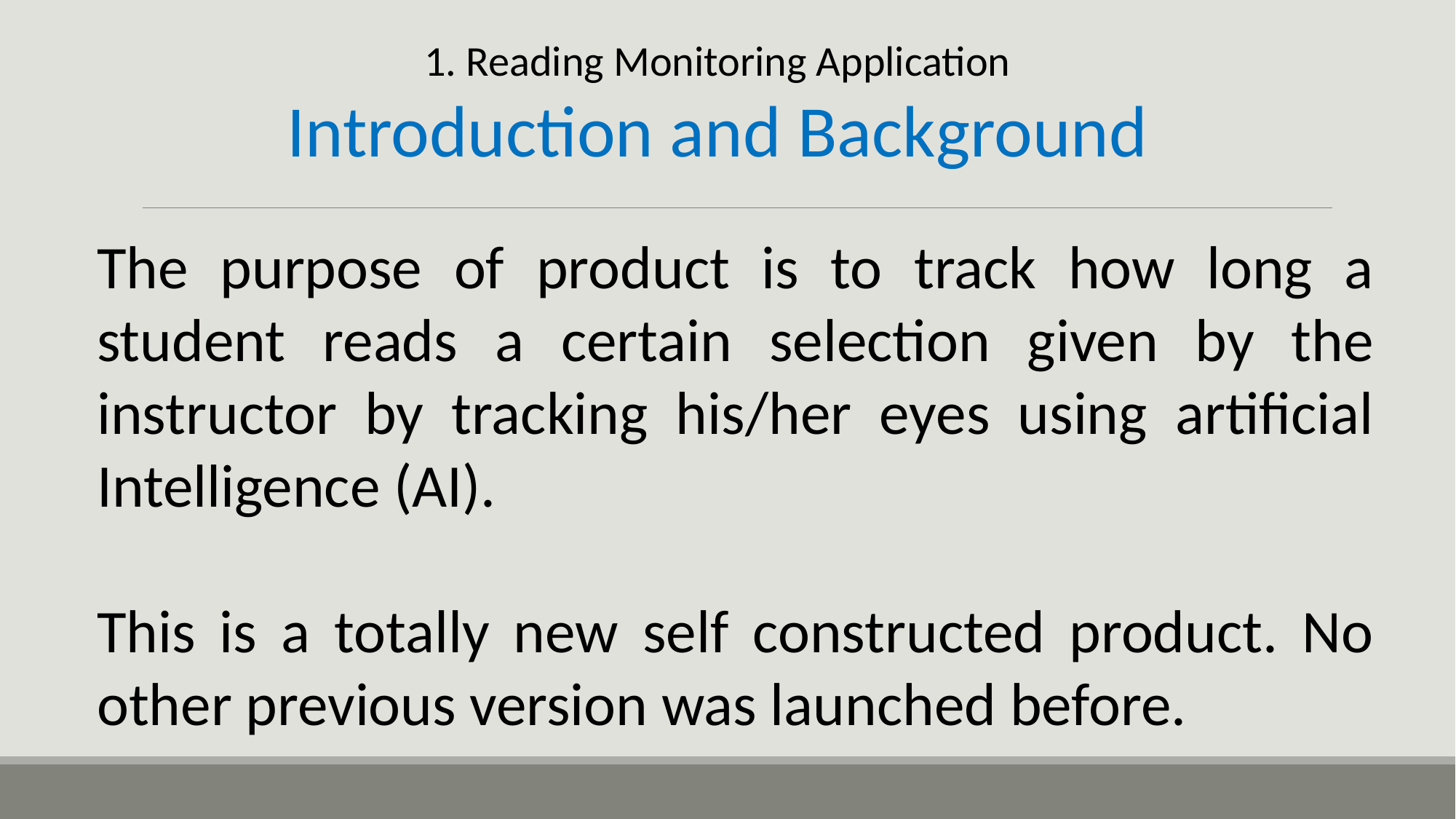

1. Reading Monitoring Application
Introduction and Background
The purpose of product is to track how long a student reads a certain selection given by the instructor by tracking his/her eyes using artificial Intelligence (AI).

This is a totally new self constructed product. No other previous version was launched before.